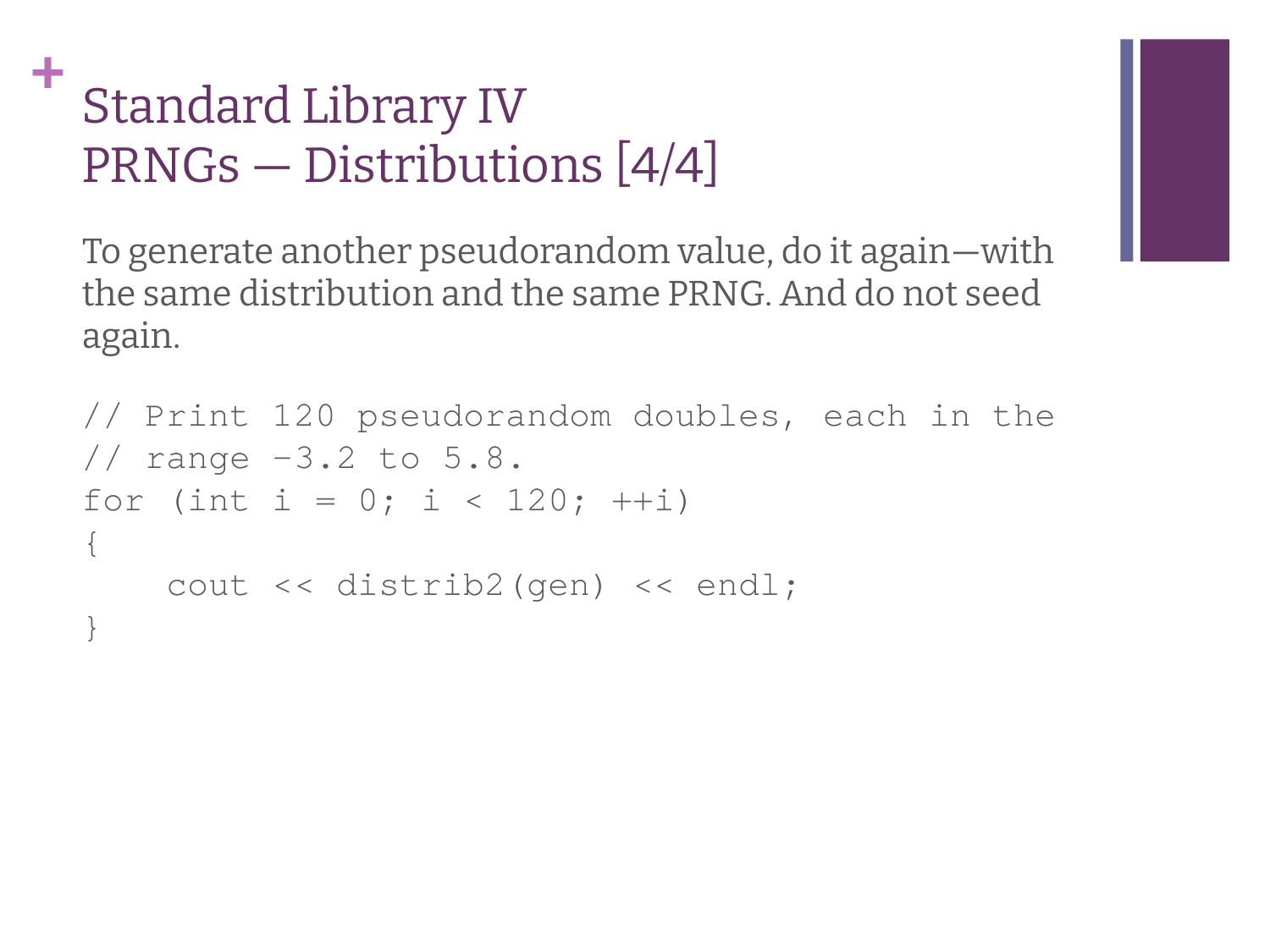

# Standard Library IV PRNGs — Distributions [4/4]
To generate another pseudorandom value, do it again—with the same distribution and the same PRNG. And do not seed again.
// Print 120 pseudorandom doubles, each in the
// range -3.2 to 5.8.
for (int i = 0; i < 120; ++i)
{
    cout << distrib2(gen) << endl;
}